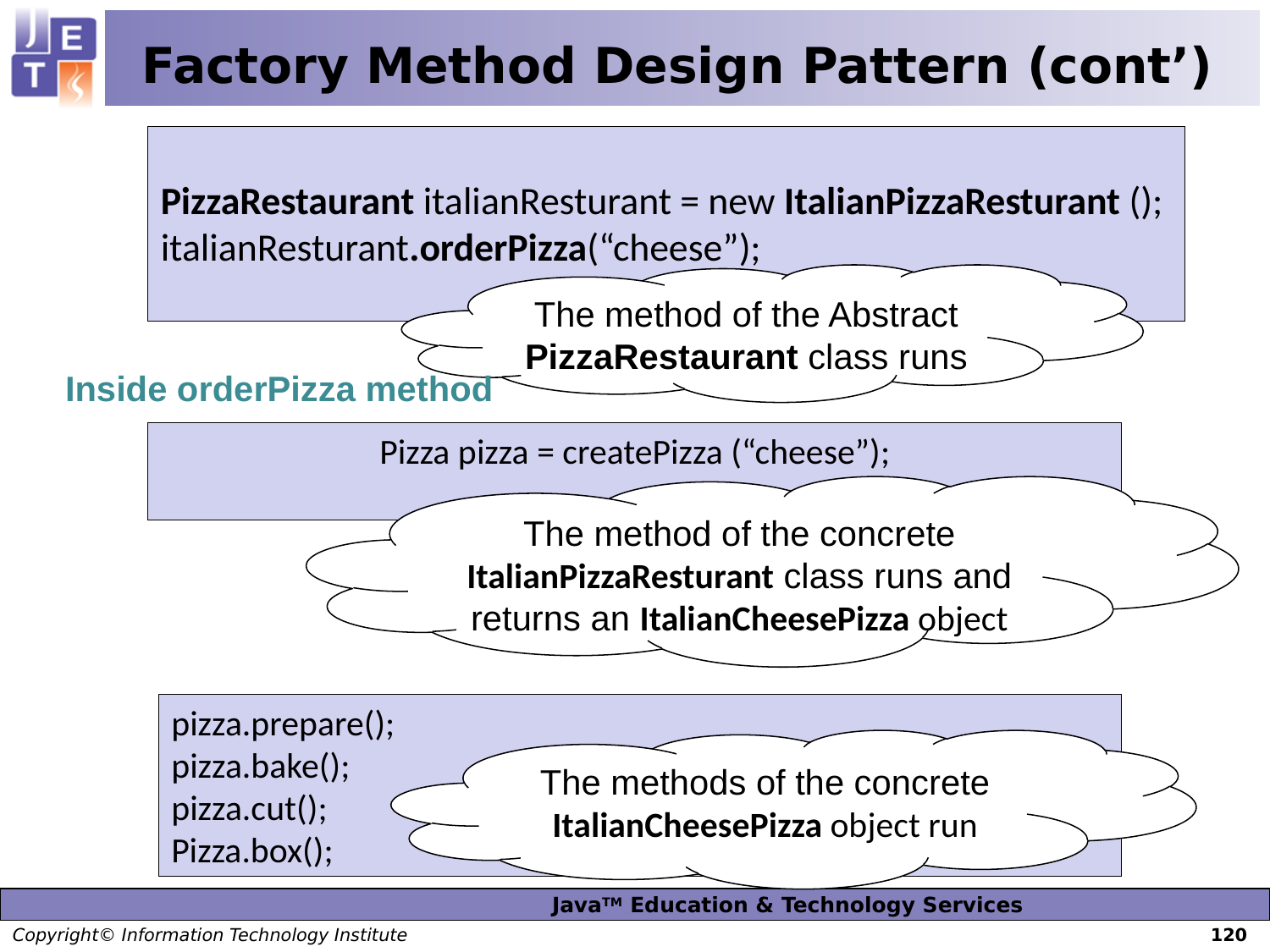

# Factory Method Design Pattern (cont’)

PizzaRestaurant italianResturant = new ItalianPizzaResturant ();
italianResturant.orderPizza(“cheese”);

The method of the Abstract PizzaRestaurant class runs
Inside orderPizza method
Pizza pizza = createPizza (“cheese”);

The method of the concrete ItalianPizzaResturant class runs and returns an ItalianCheesePizza object
pizza.prepare();
pizza.bake();
pizza.cut();
Pizza.box();
The methods of the concrete ItalianCheesePizza object run